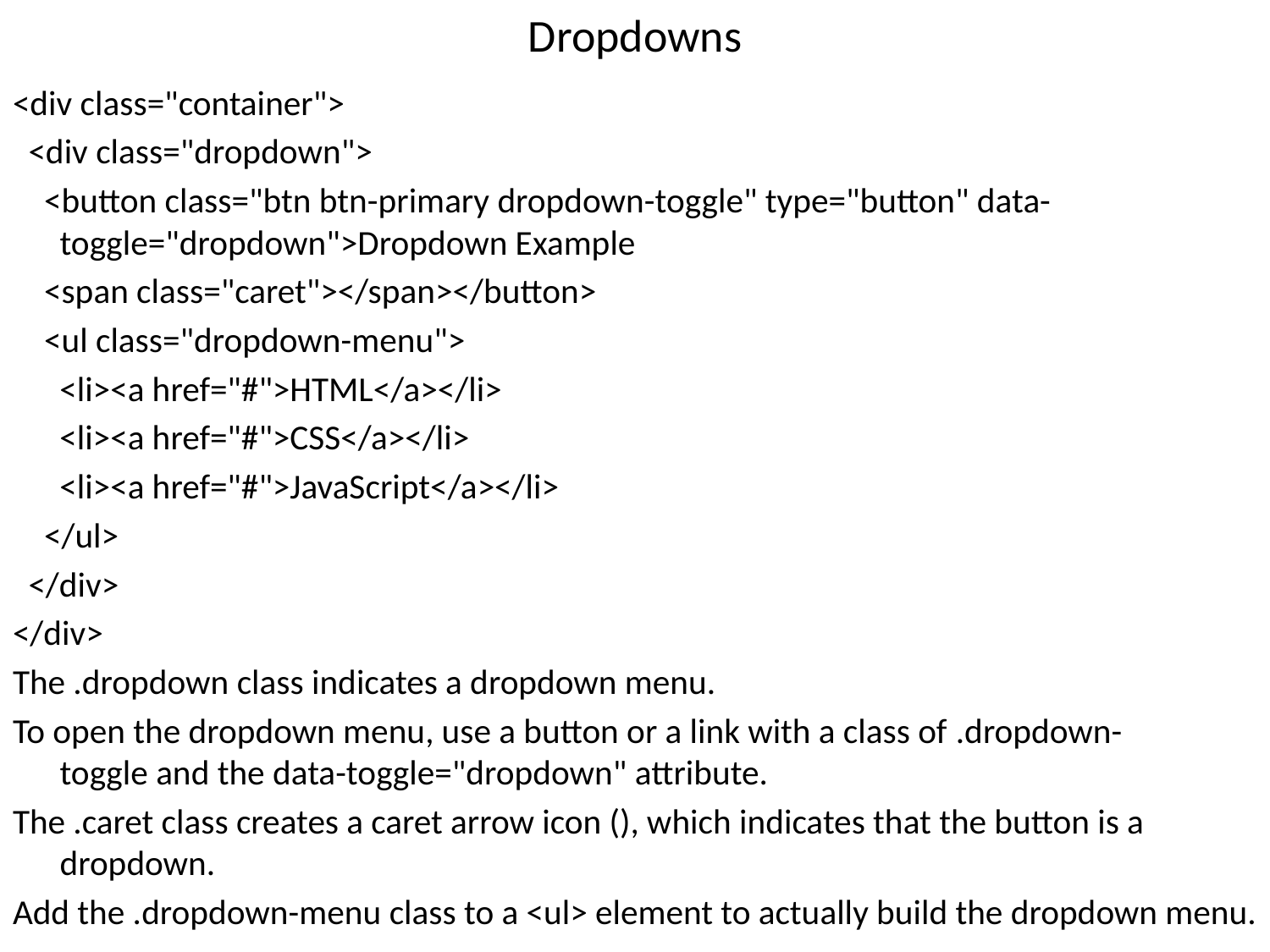

# Dropdowns
<div class="container">
  <div class="dropdown">
    <button class="btn btn-primary dropdown-toggle" type="button" data-toggle="dropdown">Dropdown Example
    <span class="caret"></span></button>
    <ul class="dropdown-menu">
      <li><a href="#">HTML</a></li>
      <li><a href="#">CSS</a></li>
      <li><a href="#">JavaScript</a></li>
    </ul>
  </div>
</div>
The .dropdown class indicates a dropdown menu.
To open the dropdown menu, use a button or a link with a class of .dropdown-toggle and the data-toggle="dropdown" attribute.
The .caret class creates a caret arrow icon (), which indicates that the button is a dropdown.
Add the .dropdown-menu class to a <ul> element to actually build the dropdown menu.